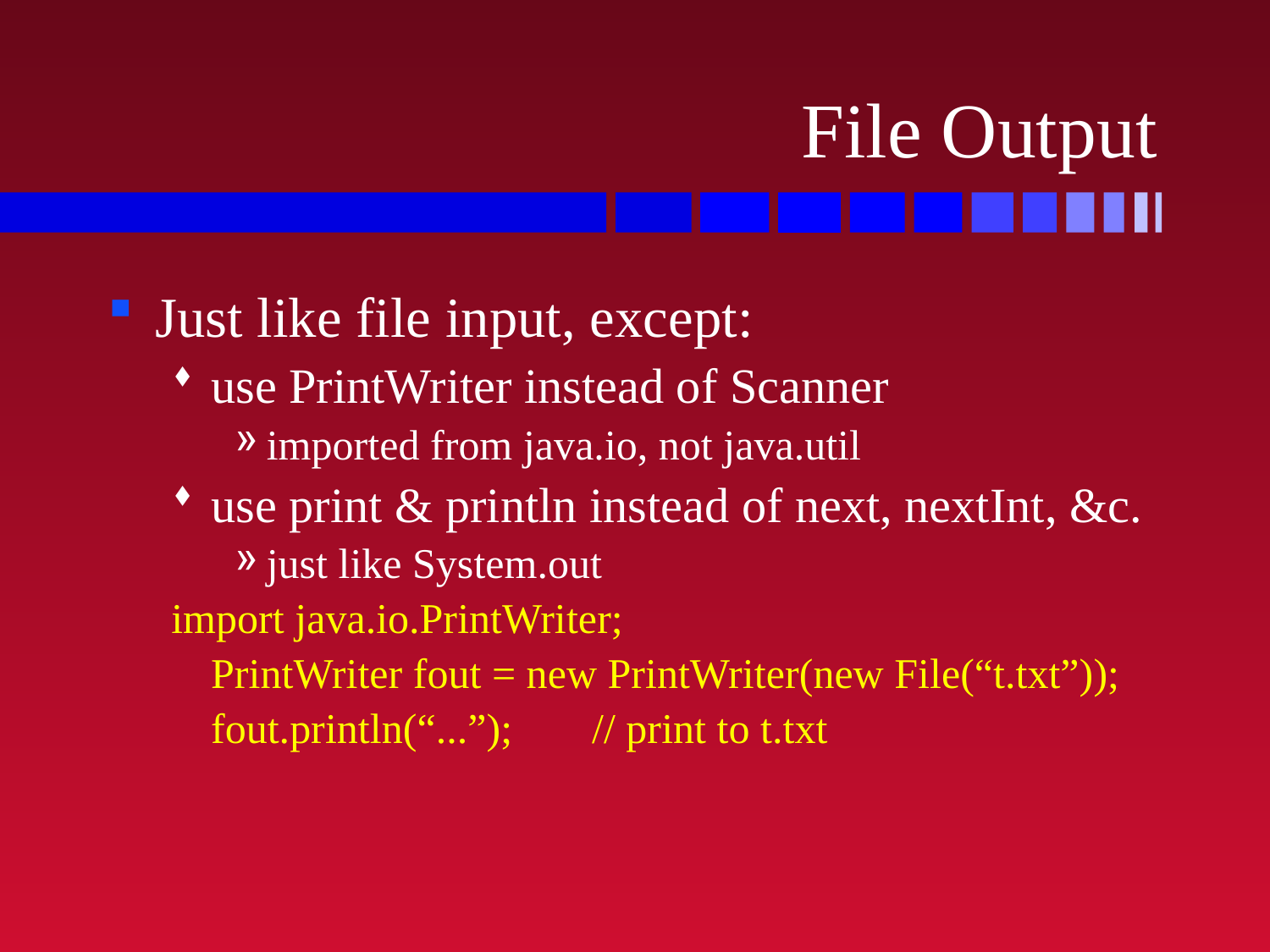

# File Output
Just like file input, except:
use PrintWriter instead of Scanner
imported from java.io, not java.util
use print & println instead of next, nextInt, &c.
just like System.out
import java.io.PrintWriter;
	PrintWriter fout = new PrintWriter(new File(“t.txt”));
	fout.println(“...”);	// print to t.txt